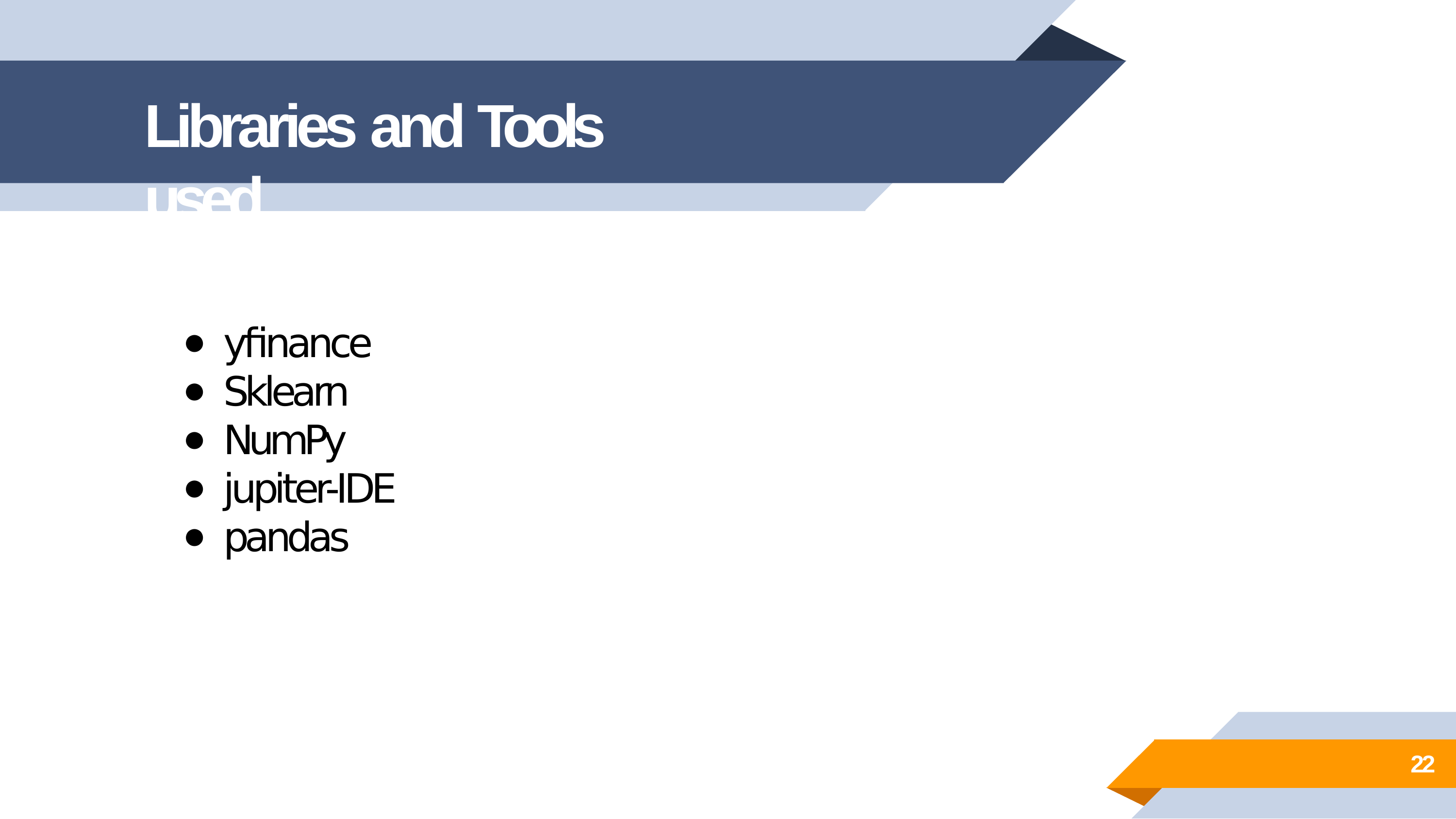

# Libraries and Tools used
yfinance
Sklearn
NumPy
jupiter-IDE
pandas

22